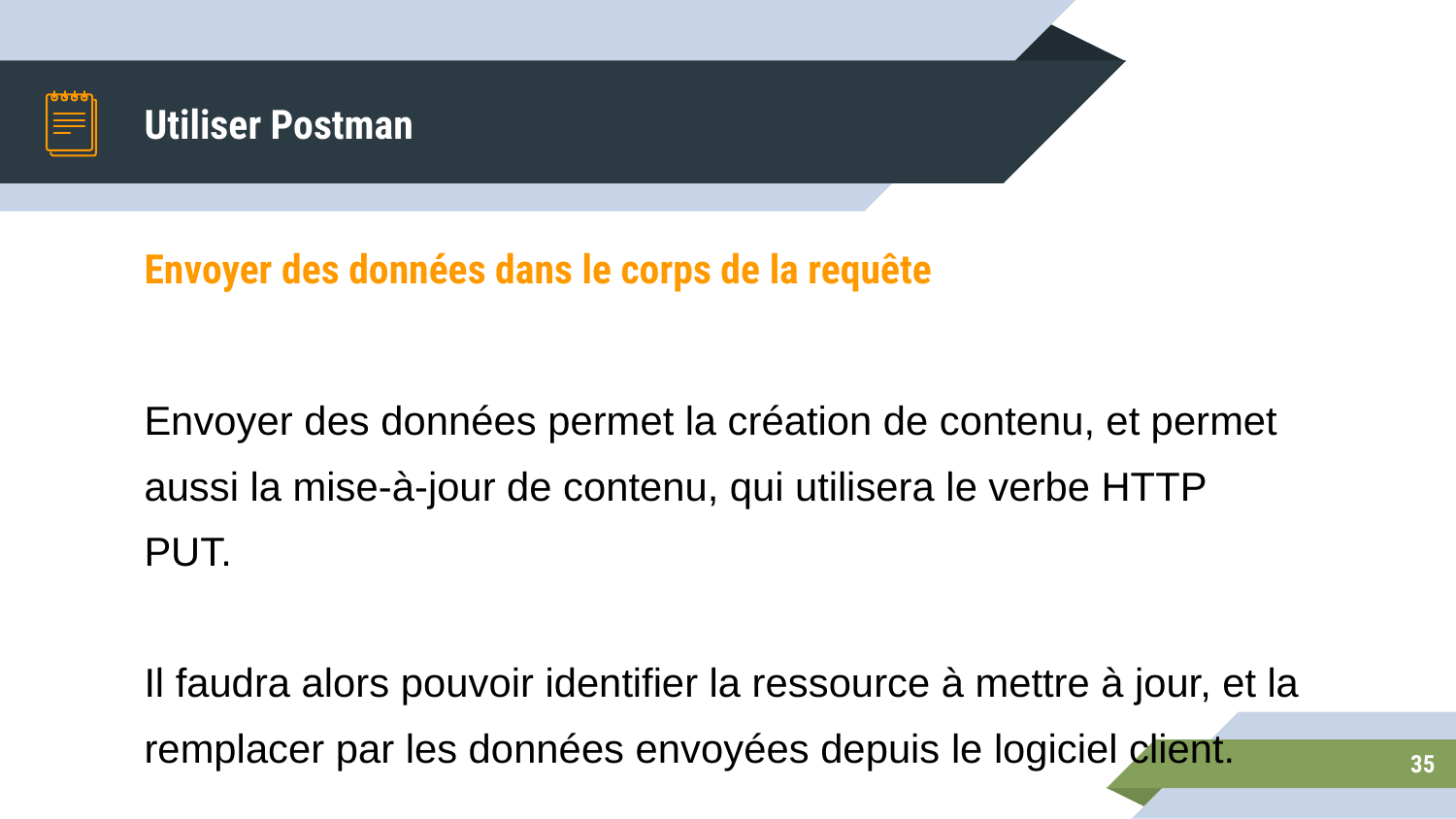

# Utiliser Postman

Envoyer des données dans le corps de la requête

Envoyer des données permet la création de contenu, et permet aussi la mise-à-jour de contenu, qui utilisera le verbe HTTP PUT.

Il faudra alors pouvoir identifier la ressource à mettre à jour, et la remplacer par les données envoyées depuis le logiciel client.

35